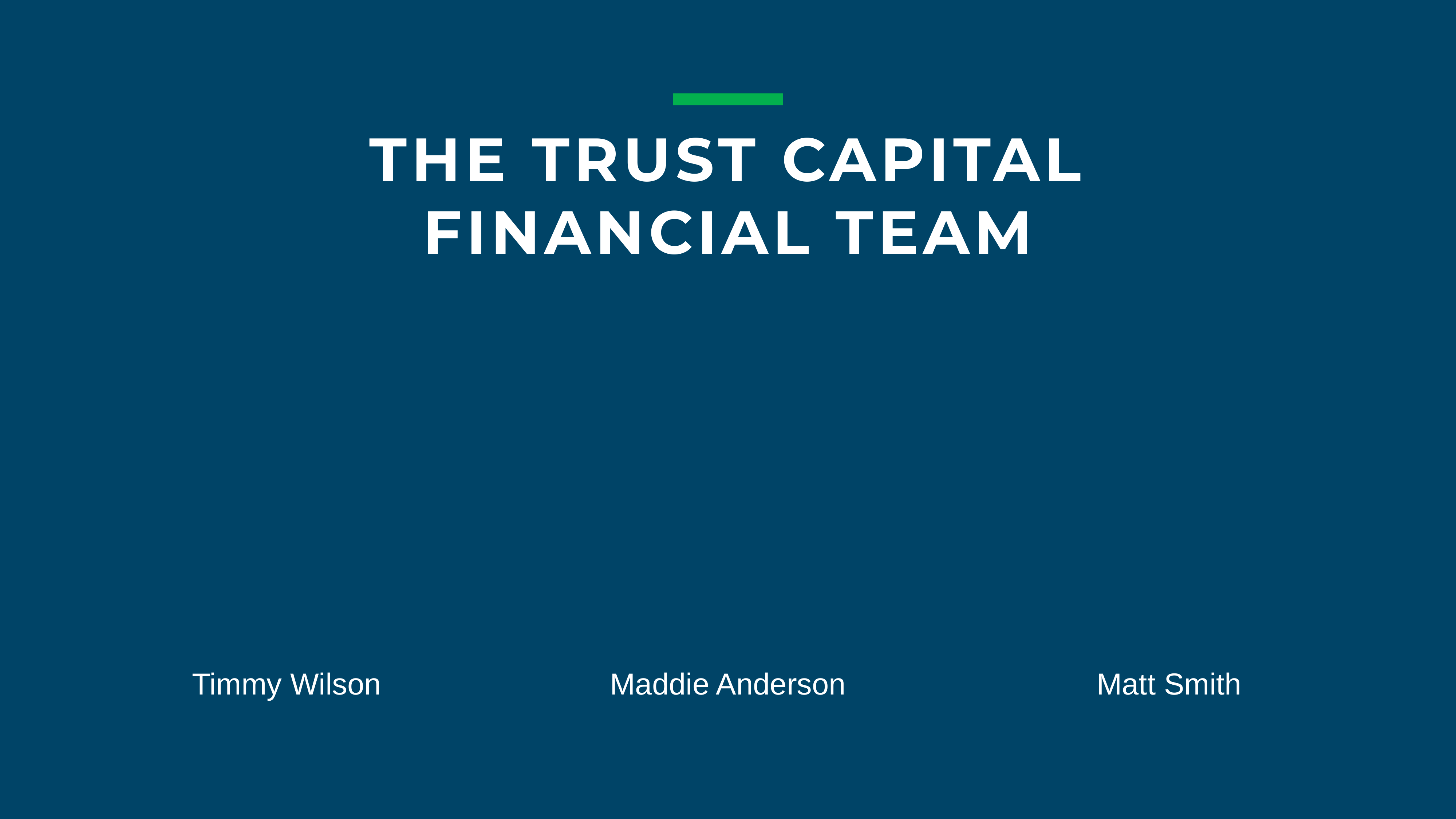

THE TRUST CAPITAL FINANCIAL TEAM

Timmy Wilson
Maddie Anderson
Matt Smith